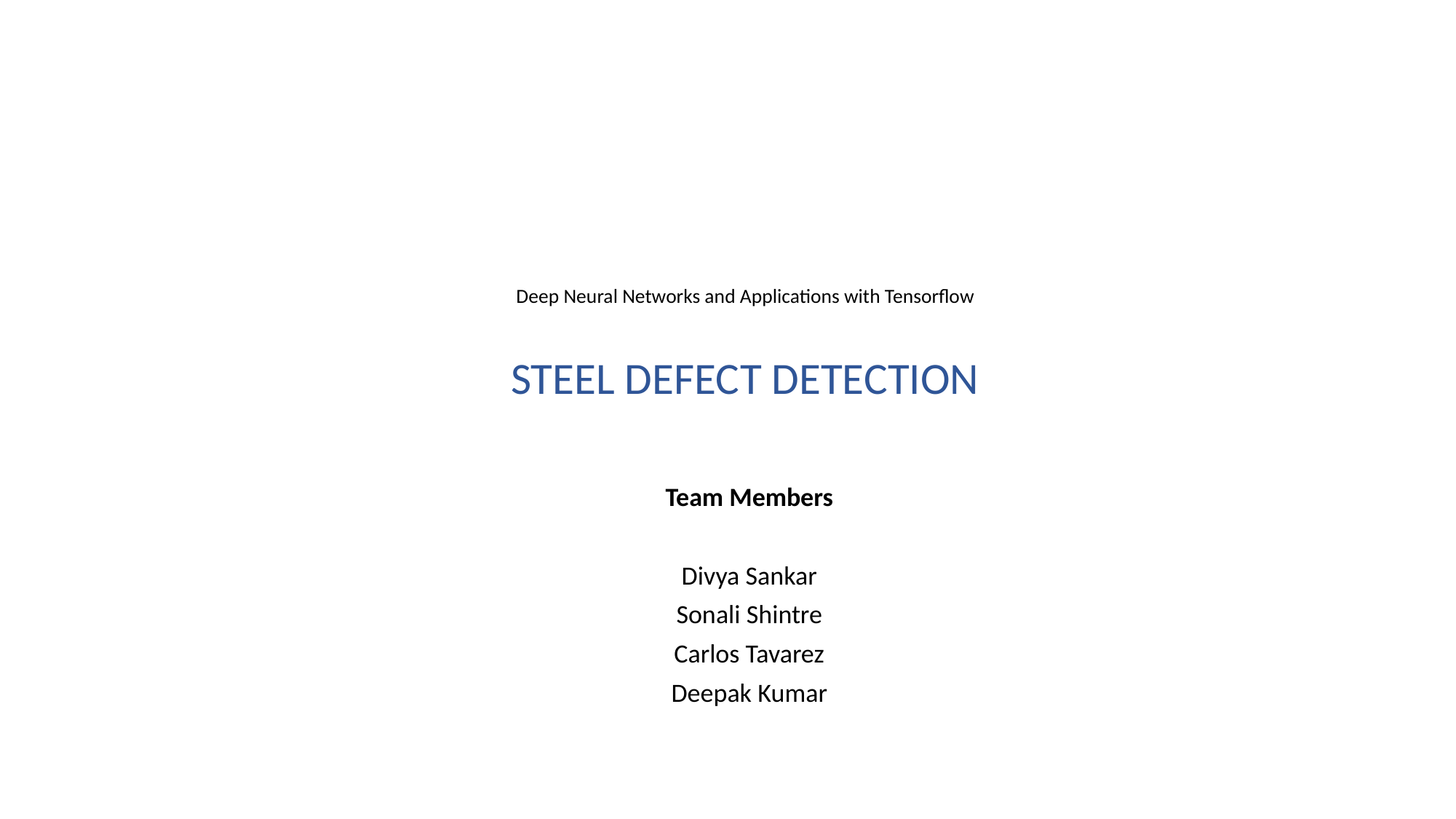

# Deep Neural Networks and Applications with Tensorflow STEEL DEFECT DETECTION
Team Members

Divya Sankar
Sonali Shintre
Carlos Tavarez
Deepak Kumar